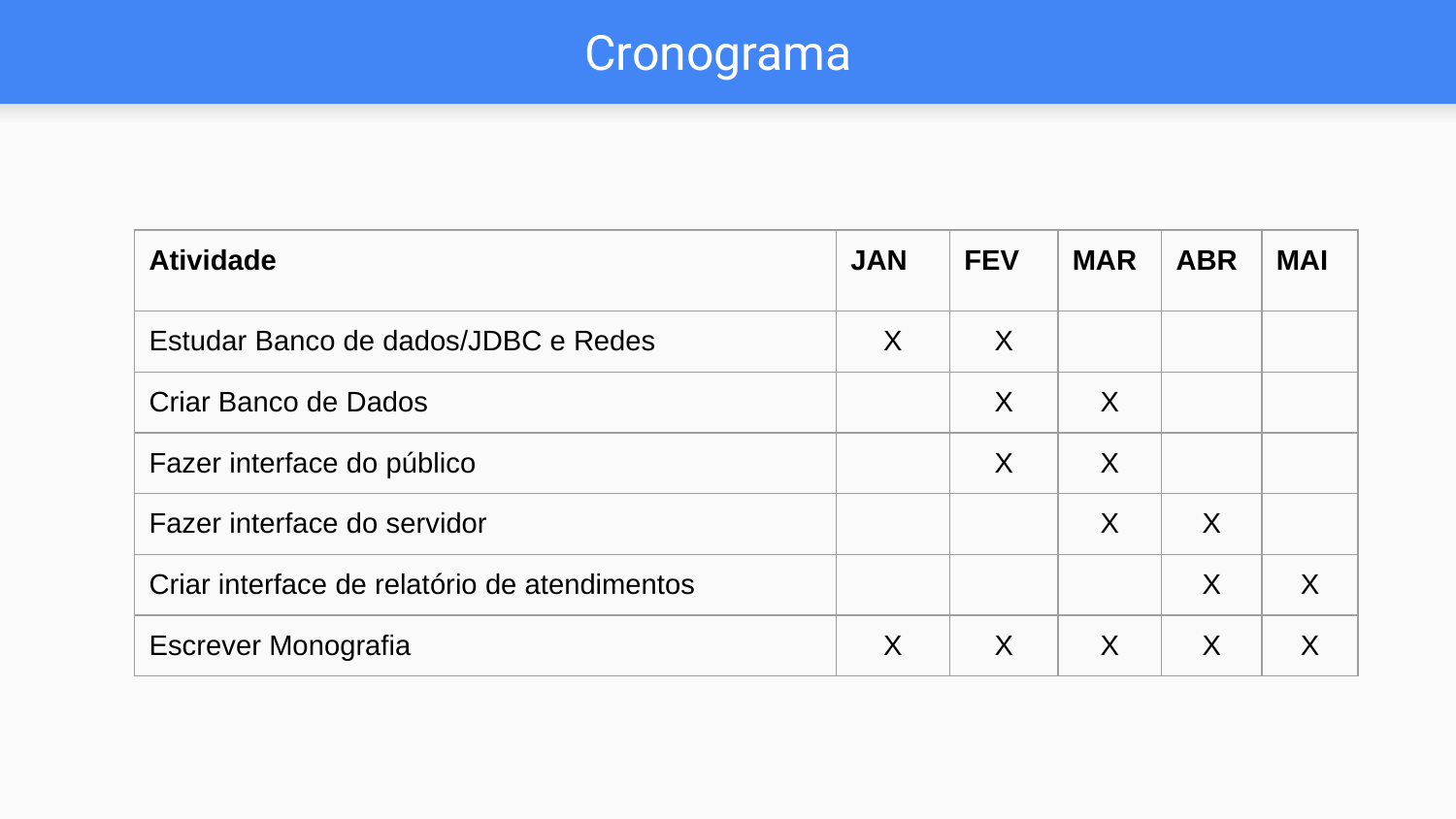

# Cronograma
| Atividade | JAN | FEV | MAR | ABR | MAI |
| --- | --- | --- | --- | --- | --- |
| Estudar Banco de dados/JDBC e Redes | X | X |  |  |  |
| Criar Banco de Dados |  | X | X |  |  |
| Fazer interface do público |  | X | X |  |  |
| Fazer interface do servidor |  |  | X | X |  |
| Criar interface de relatório de atendimentos |  |  |  | X | X |
| Escrever Monografia | X | X | X | X | X |